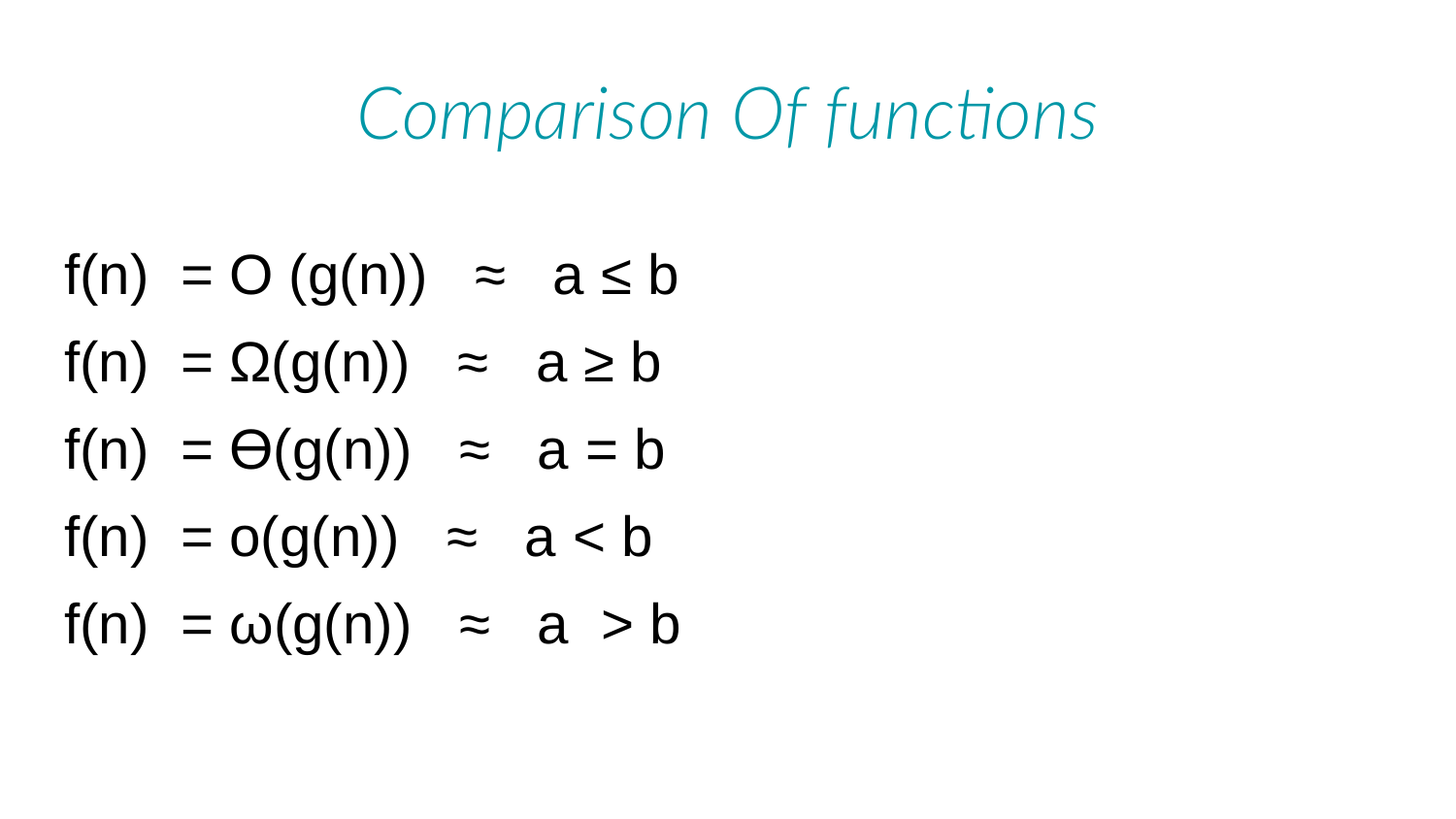

Comparison Of functions
f(n)  = O (g(n))   ≈   a ≤ b
f(n)  = Ω(g(n))   ≈   a ≥ b
f(n)  = Ө(g(n))   ≈   a = b
f(n)  = o(g(n))   ≈   a < b
f(n)  = ω(g(n))   ≈   a  > b

35